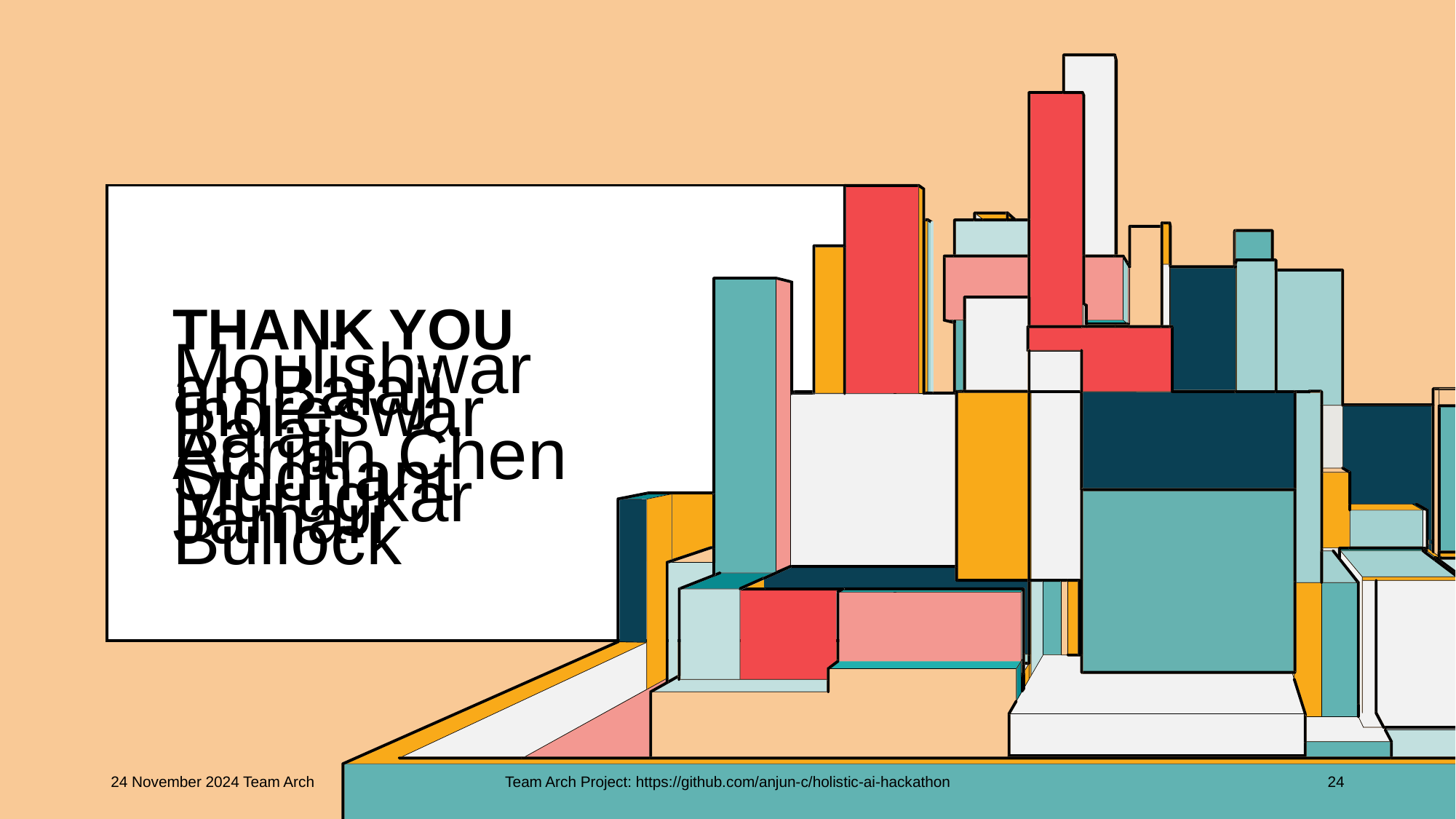

# THANK YOU
Moulishwaran Balaji
Indreswar Balaji
Adrian Chen
Siddhant Murugkar
Jamari Bullock

24 November 2024 Team Arch
Team Arch Project: https://github.com/anjun-c/holistic-ai-hackathon
24